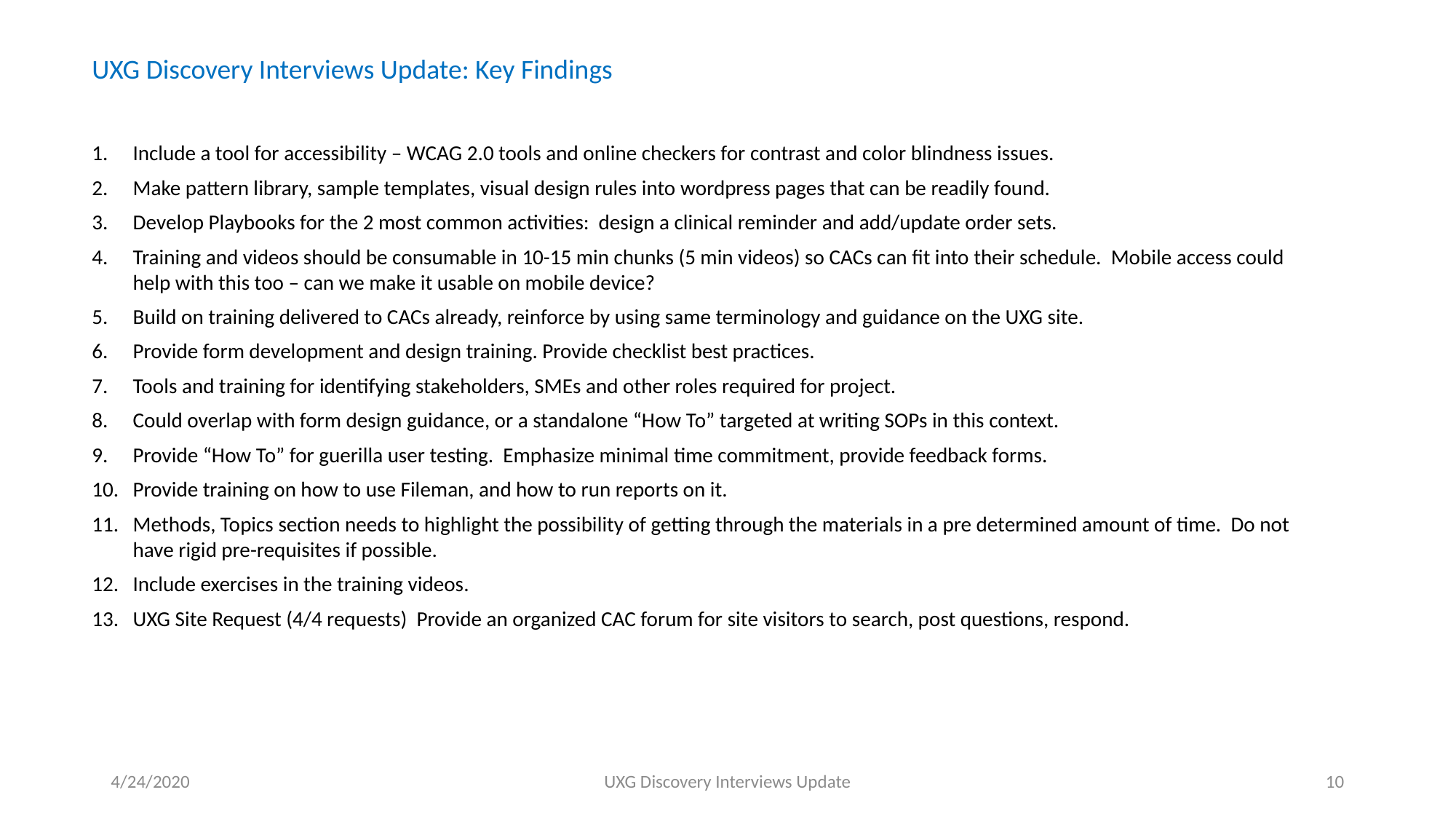

UXG Discovery Interviews Update: Key Findings

Include a tool for accessibility – WCAG 2.0 tools and online checkers for contrast and color blindness issues.
Make pattern library, sample templates, visual design rules into wordpress pages that can be readily found.
Develop Playbooks for the 2 most common activities:  design a clinical reminder and add/update order sets.
Training and videos should be consumable in 10-15 min chunks (5 min videos) so CACs can fit into their schedule.  Mobile access could help with this too – can we make it usable on mobile device?
Build on training delivered to CACs already, reinforce by using same terminology and guidance on the UXG site.
Provide form development and design training. Provide checklist best practices.
Tools and training for identifying stakeholders, SMEs and other roles required for project.
Could overlap with form design guidance, or a standalone “How To” targeted at writing SOPs in this context.
Provide “How To” for guerilla user testing.  Emphasize minimal time commitment, provide feedback forms.
Provide training on how to use Fileman, and how to run reports on it.
Methods, Topics section needs to highlight the possibility of getting through the materials in a pre determined amount of time.  Do not have rigid pre-requisites if possible.
Include exercises in the training videos.
UXG Site Request (4/4 requests)  Provide an organized CAC forum for site visitors to search, post questions, respond.

4/24/2020
UXG Discovery Interviews Update
10